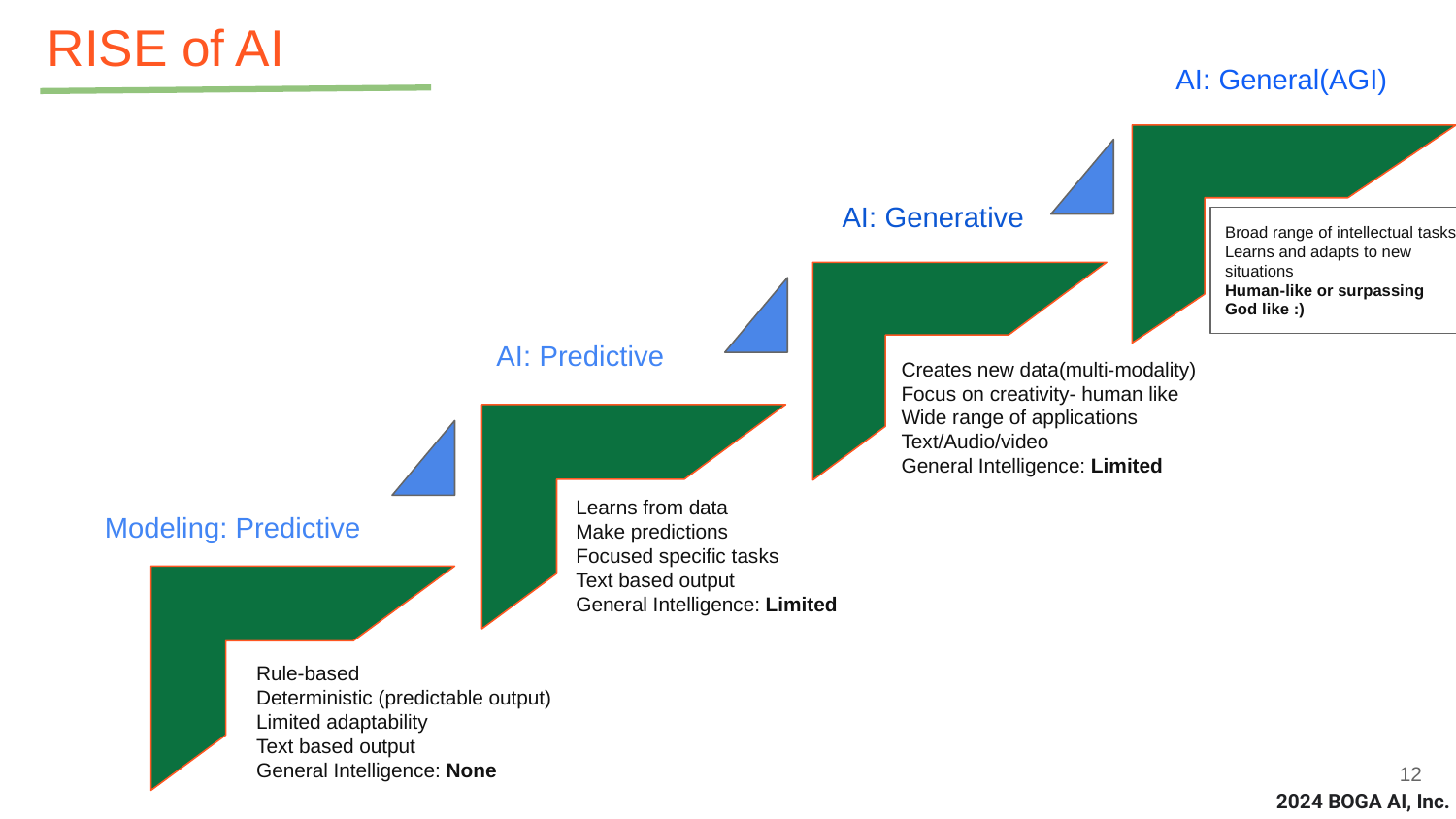

# RISE of AI
AI: General(AGI)

AI: Generative
Broad range of intellectual tasks
Learns and adapts to new situations
Human-like or surpassing
God like :)

AI: Predictive
Creates new data(multi-modality)
Focus on creativity- human like
Wide range of applications
Text/Audio/video
General Intelligence: Limited

Learns from data
Make predictions
Focused specific tasks
Text based output
General Intelligence: Limited
Modeling: Predictive

Rule-based
Deterministic (predictable output)
Limited adaptability
Text based output
General Intelligence: None
12
2024 BOGA AI, Inc.